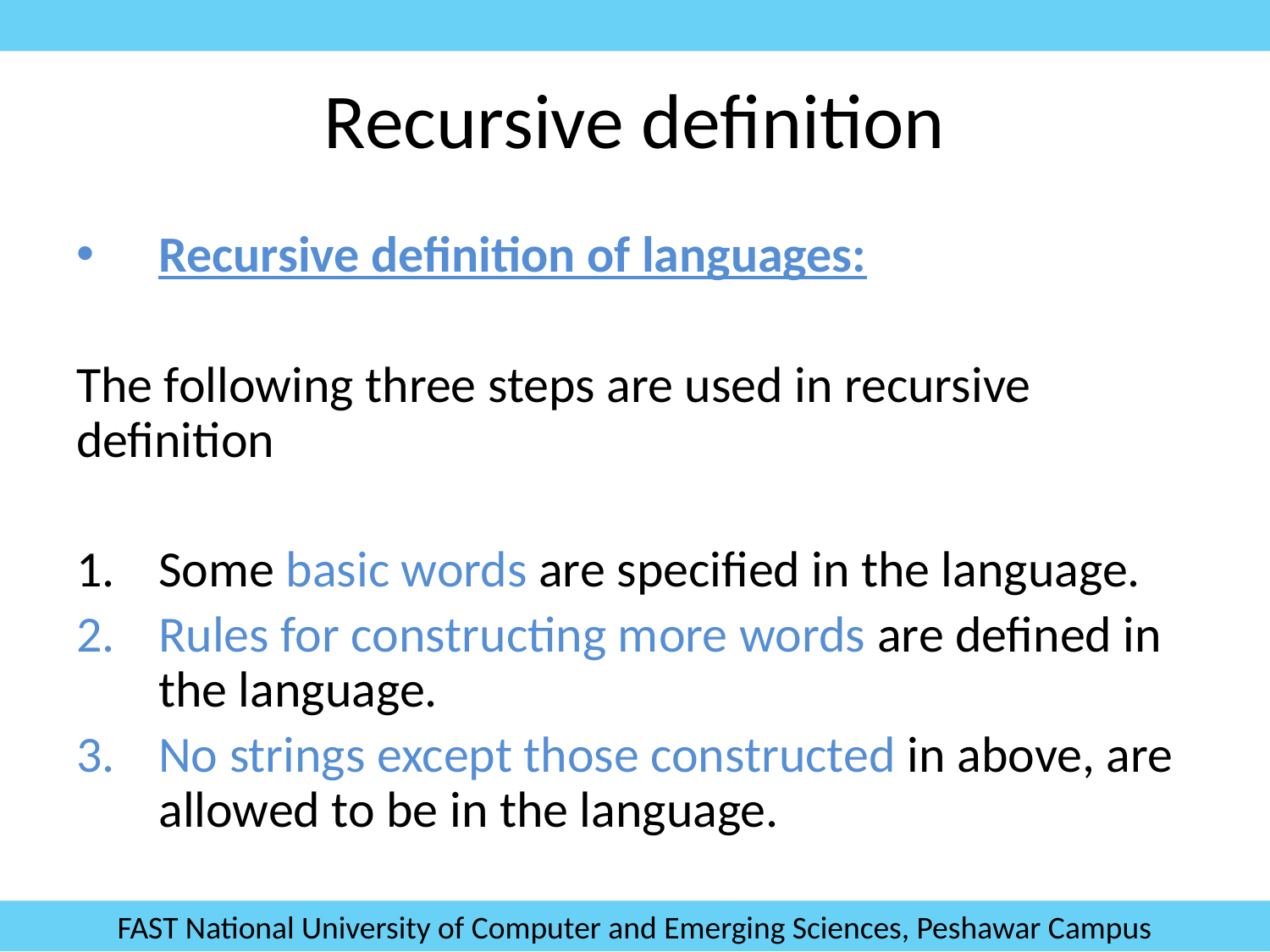

# Recursive definition
Recursive definition of languages:

The following three steps are used in recursive definition

Some basic words are specified in the language.
Rules for constructing more words are defined in the language.
No strings except those constructed in above, are allowed to be in the language.
FAST National University of Computer and Emerging Sciences, Peshawar Campus